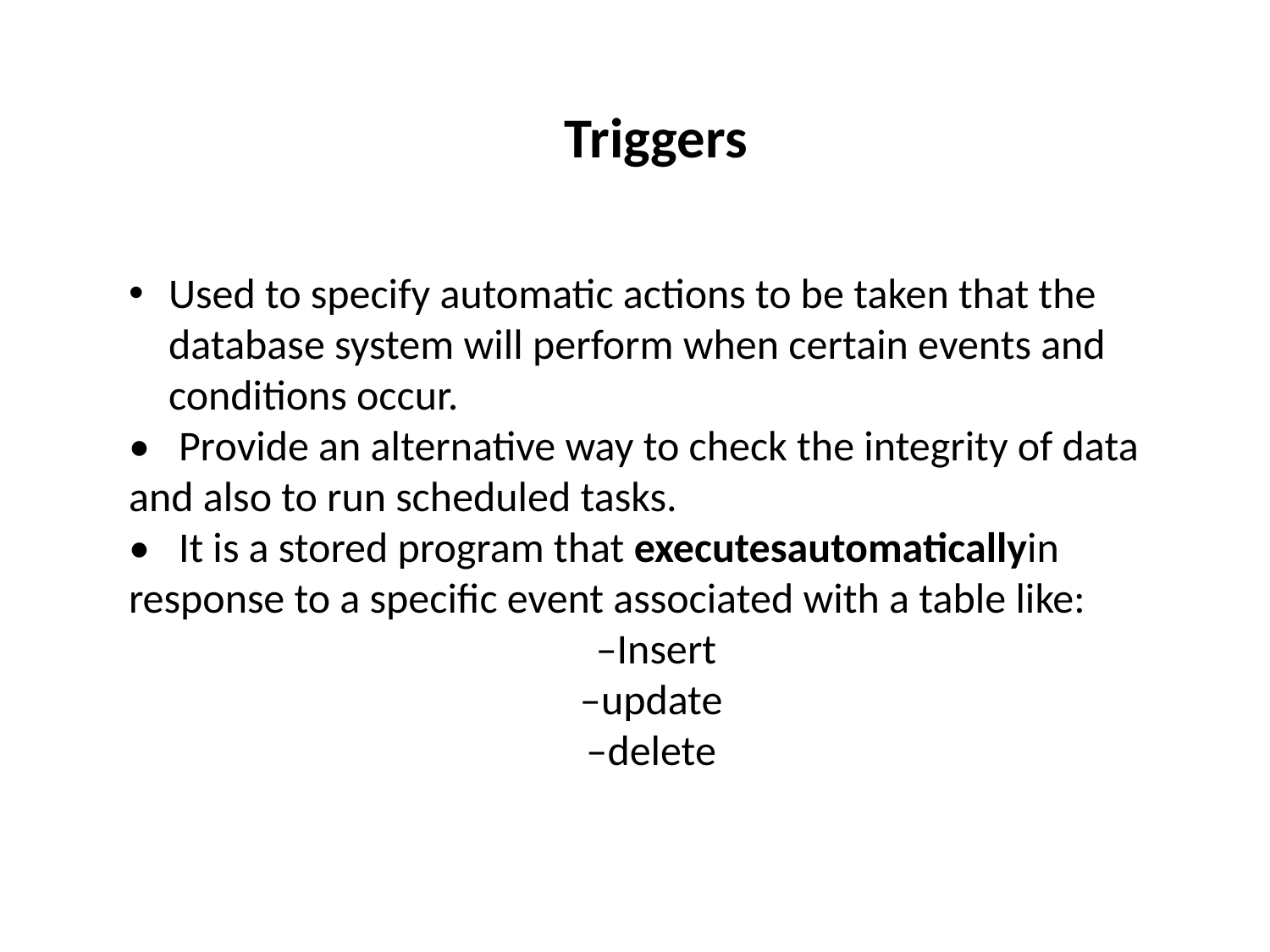

Triggers

Used to specify automatic actions to be taken that the database system will perform when certain events and conditions occur.
•   Provide an alternative way to check the integrity of data and also to run scheduled tasks.
•   It is a stored program that executesautomaticallyin response to a specific event associated with a table like:
–Insert
–update
–delete